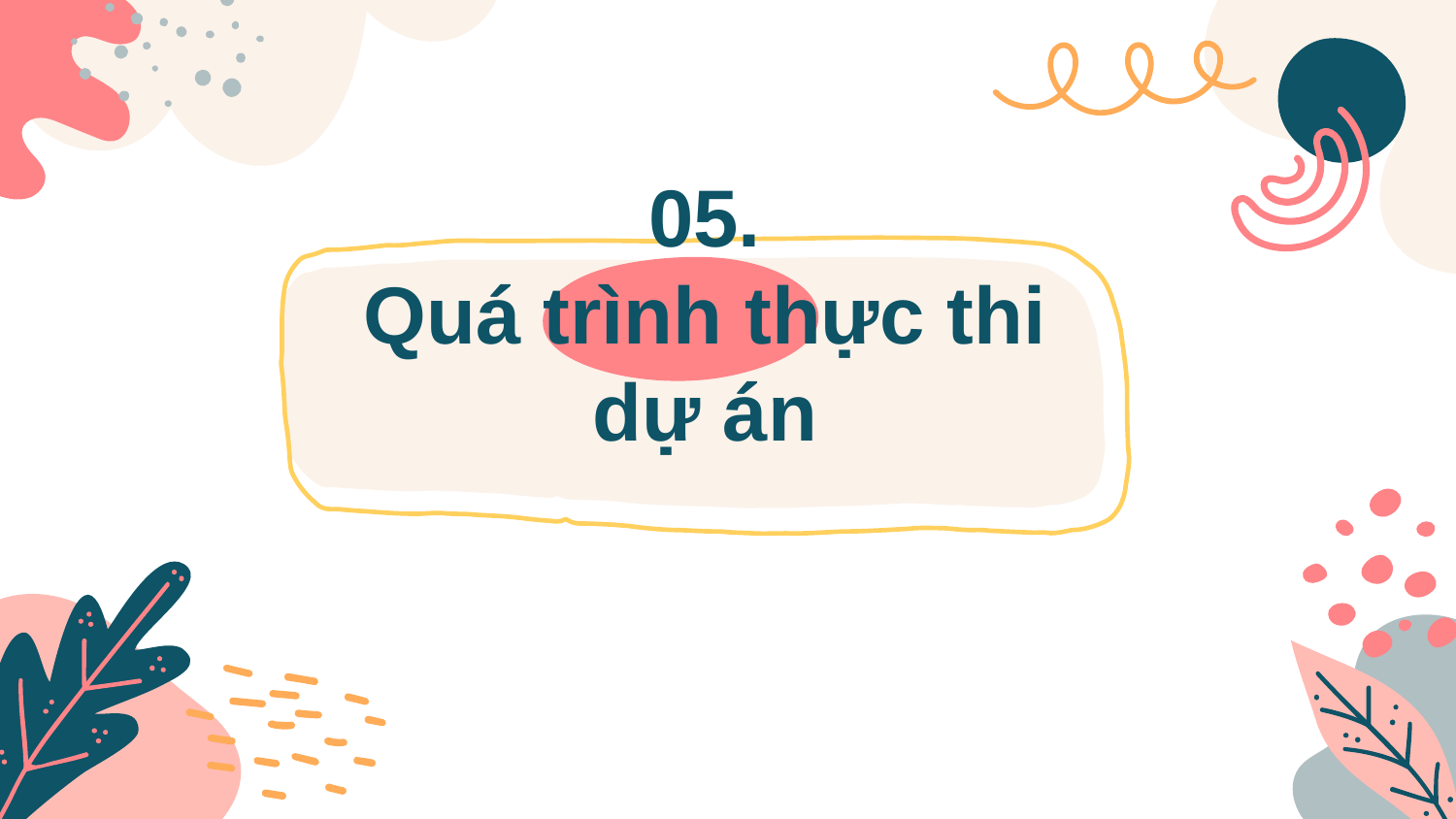

# 05. Quá trình thực thi dự án